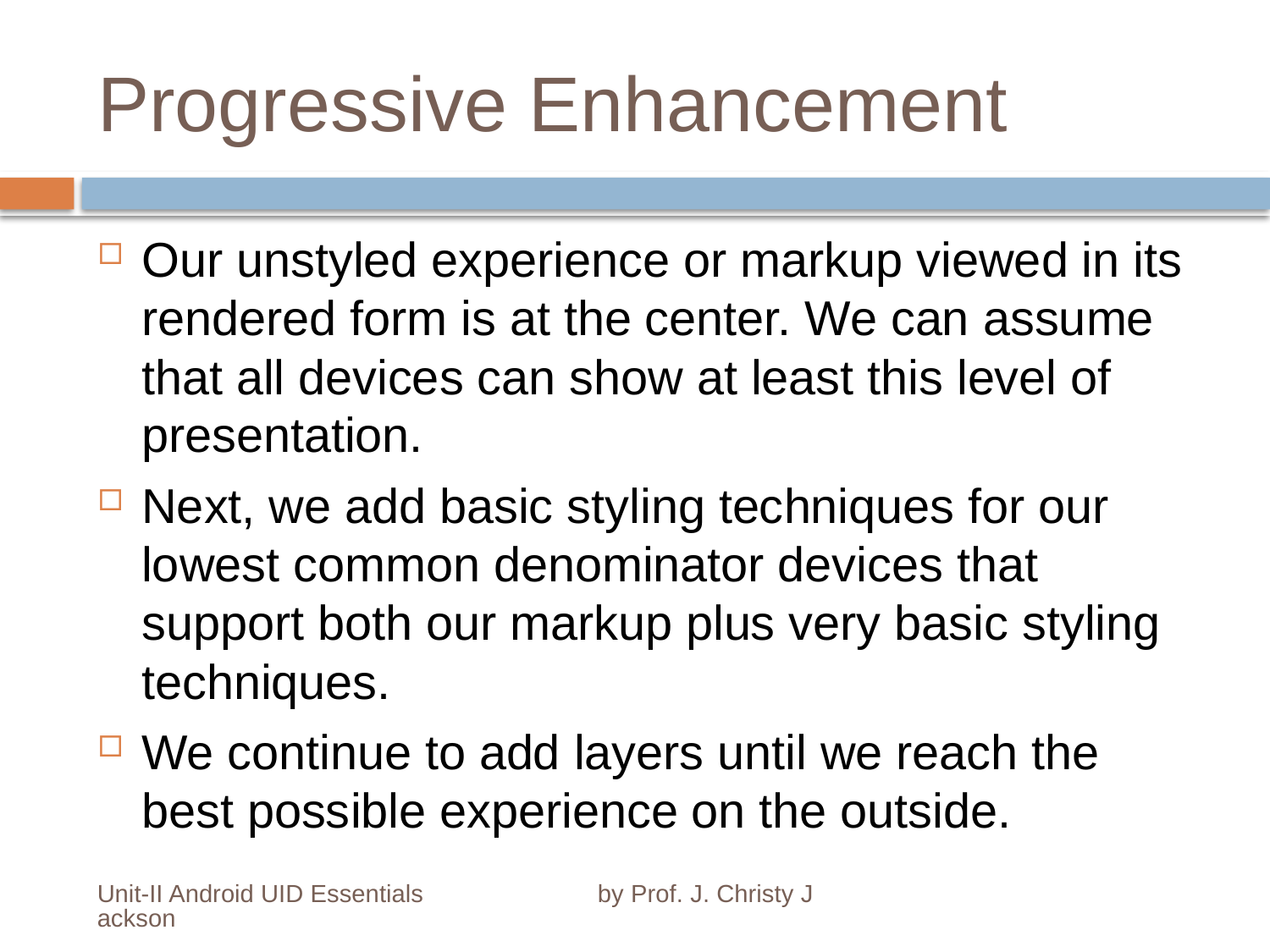

# Progressive Enhancement
Our unstyled experience or markup viewed in its rendered form is at the center. We can assume that all devices can show at least this level of presentation.
Next, we add basic styling techniques for our lowest common denominator devices that support both our markup plus very basic styling techniques.
We continue to add layers until we reach the best possible experience on the outside.
Unit-II Android UID Essentials                         by Prof. J. Christy Jackson